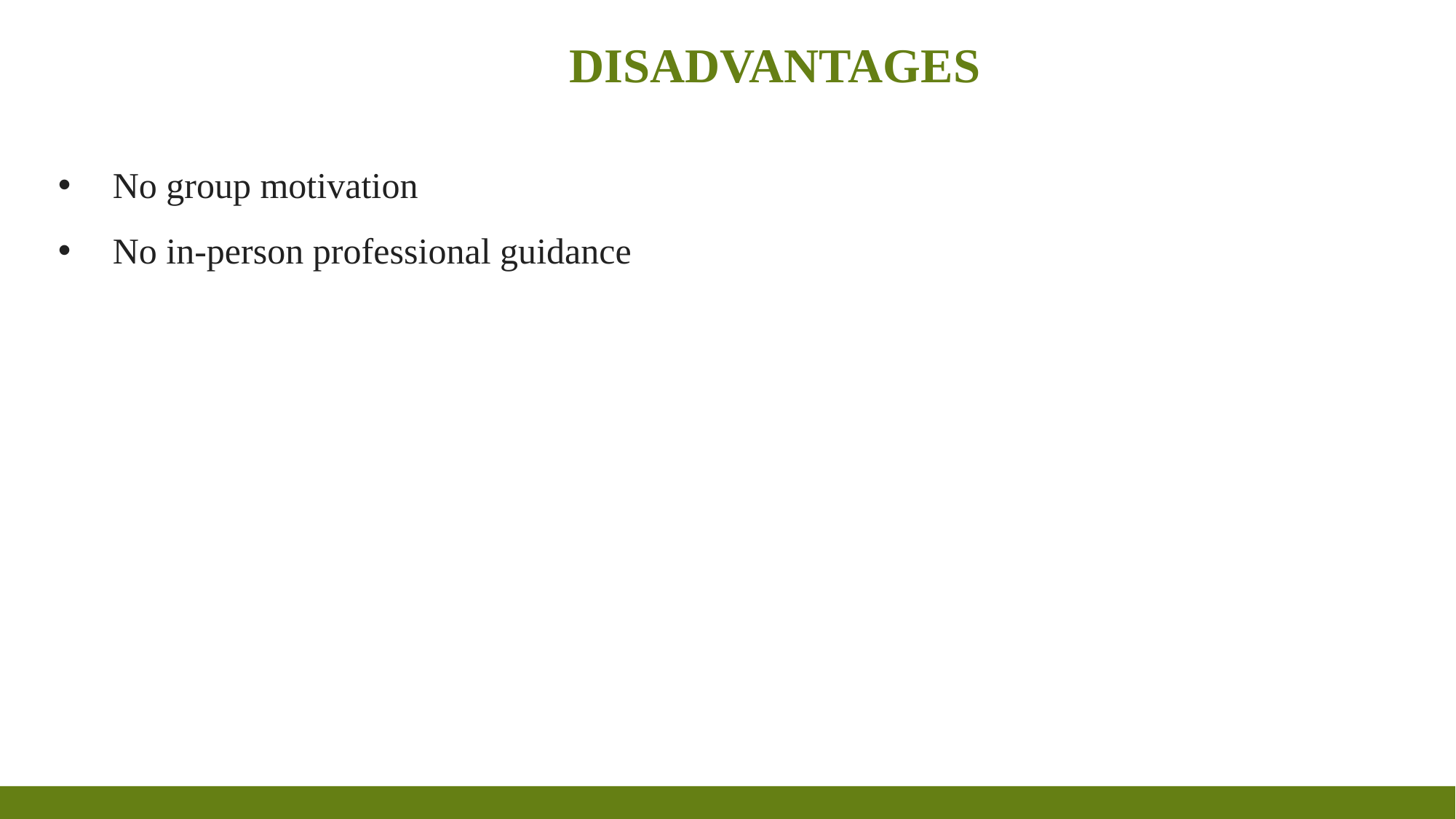

disadvantages
No group motivation
No in-person professional guidance